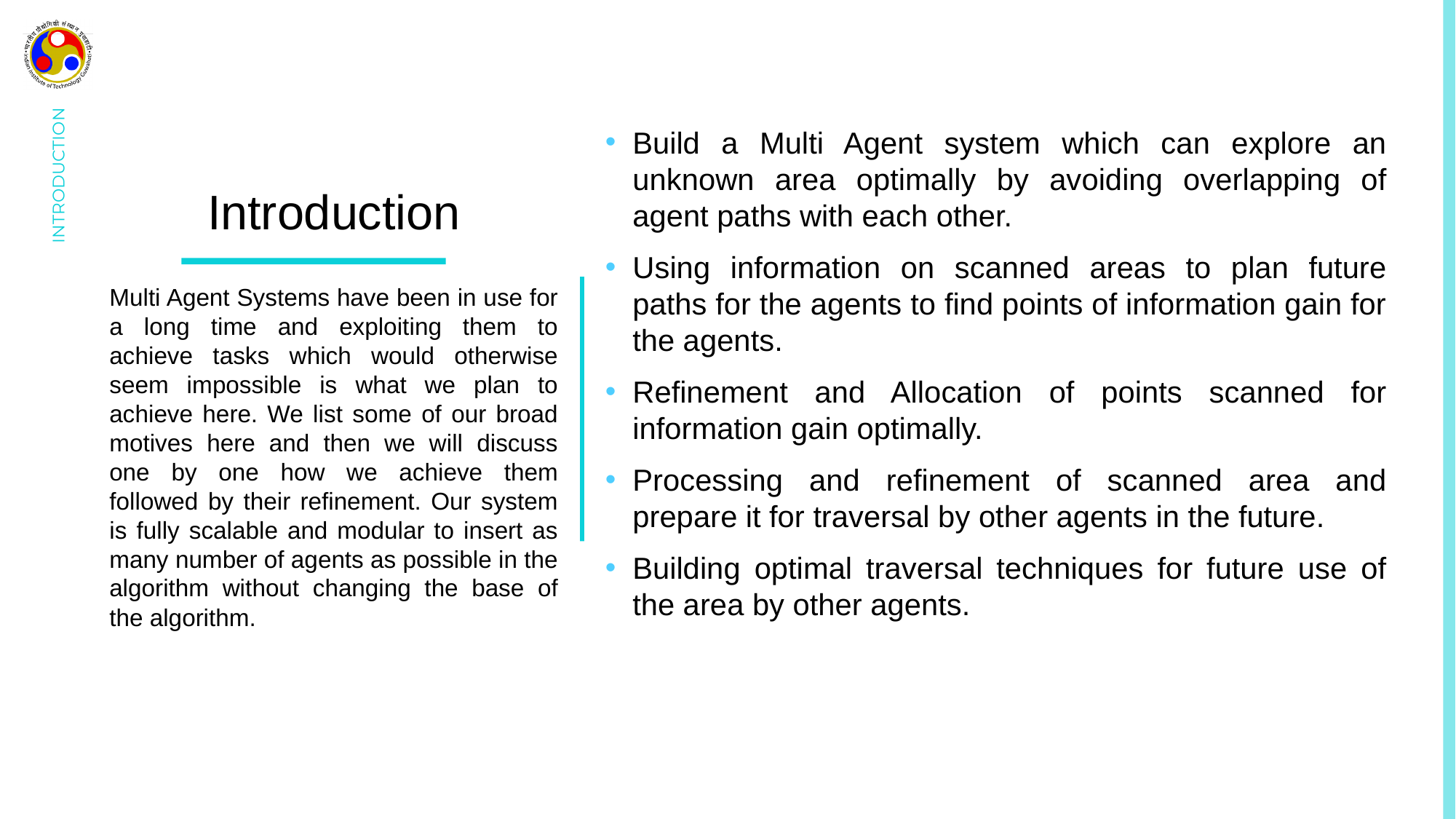

# Introduction
Build a Multi Agent system which can explore an unknown area optimally by avoiding overlapping of agent paths with each other.
Using information on scanned areas to plan future paths for the agents to find points of information gain for the agents.
Refinement and Allocation of points scanned for information gain optimally.
Processing and refinement of scanned area and prepare it for traversal by other agents in the future.
Building optimal traversal techniques for future use of the area by other agents.
Multi Agent Systems have been in use for a long time and exploiting them to achieve tasks which would otherwise seem impossible is what we plan to achieve here. We list some of our broad motives here and then we will discuss one by one how we achieve them followed by their refinement. Our system is fully scalable and modular to insert as many number of agents as possible in the algorithm without changing the base of the algorithm.
INTRODUCTION
Collaboration of Multiple Agents for Exploration and Mapping
3